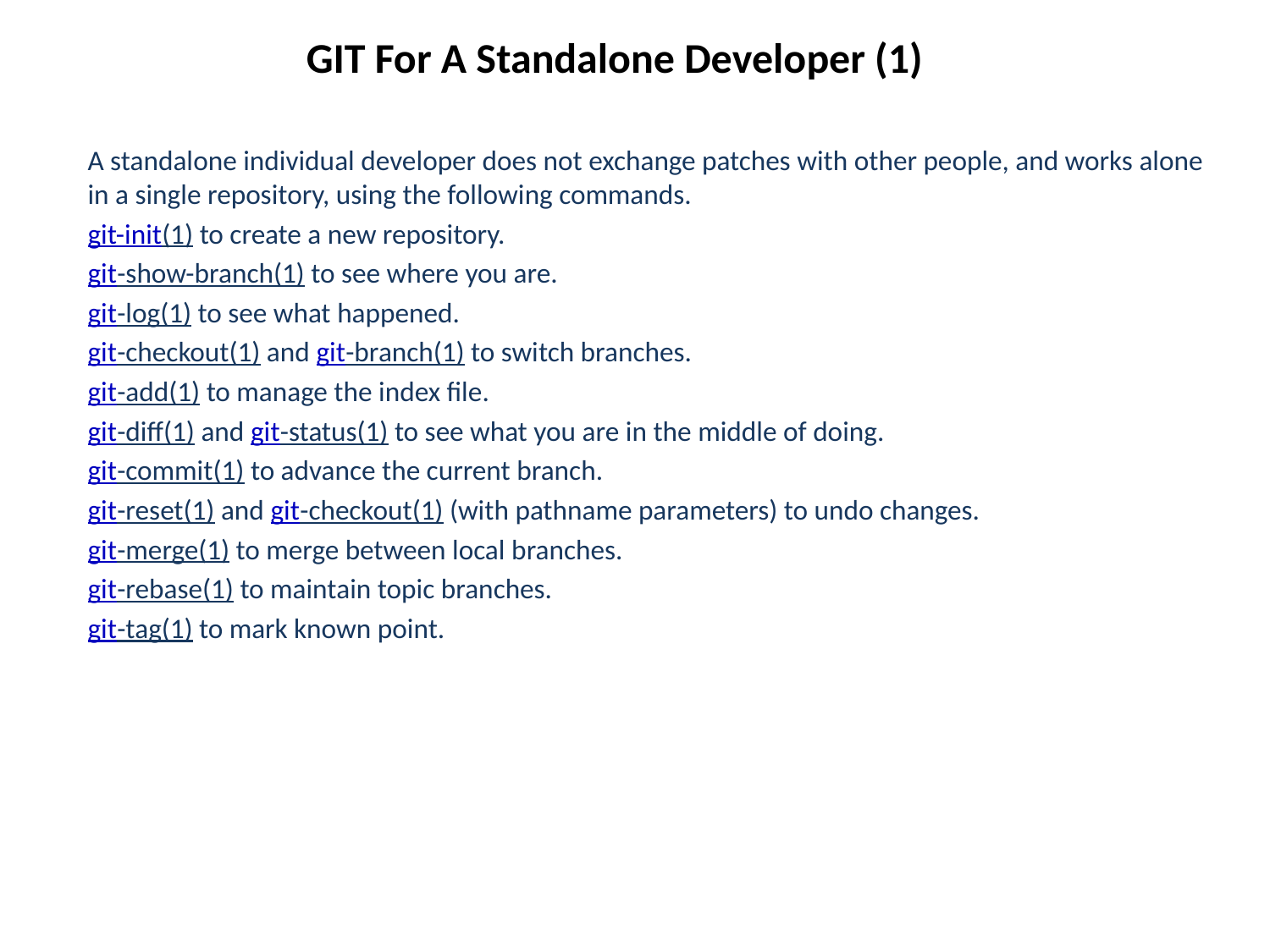

# GIT For A Standalone Developer (1)
A standalone individual developer does not exchange patches with other people, and works alone in a single repository, using the following commands.
git-init(1) to create a new repository.
git-show-branch(1) to see where you are.
git-log(1) to see what happened.
git-checkout(1) and git-branch(1) to switch branches.
git-add(1) to manage the index file.
git-diff(1) and git-status(1) to see what you are in the middle of doing.
git-commit(1) to advance the current branch.
git-reset(1) and git-checkout(1) (with pathname parameters) to undo changes.
git-merge(1) to merge between local branches.
git-rebase(1) to maintain topic branches.
git-tag(1) to mark known point.